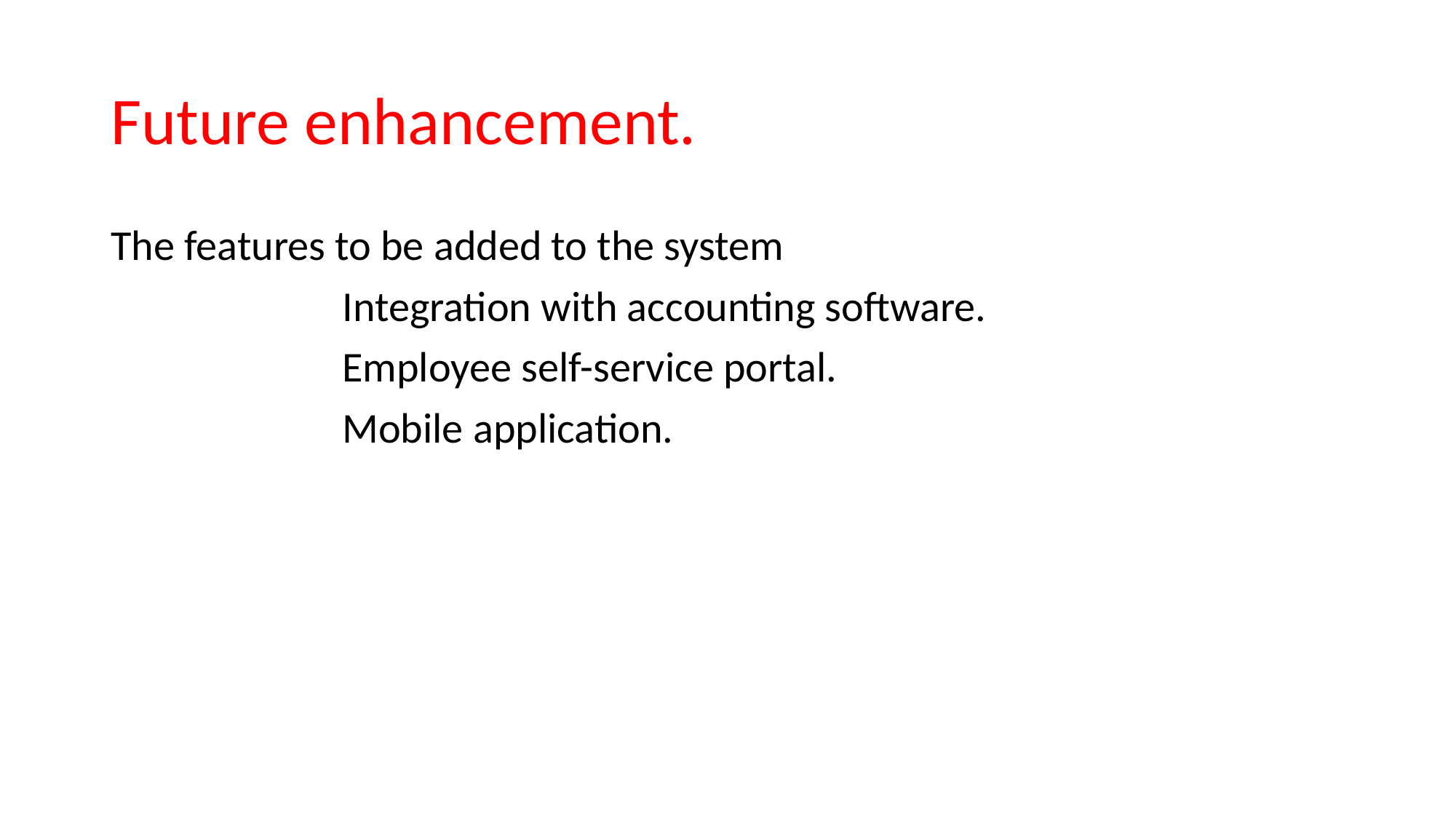

# Future enhancement.
The features to be added to the system
                        Integration with accounting software.
                        Employee self-service portal.
                        Mobile application.